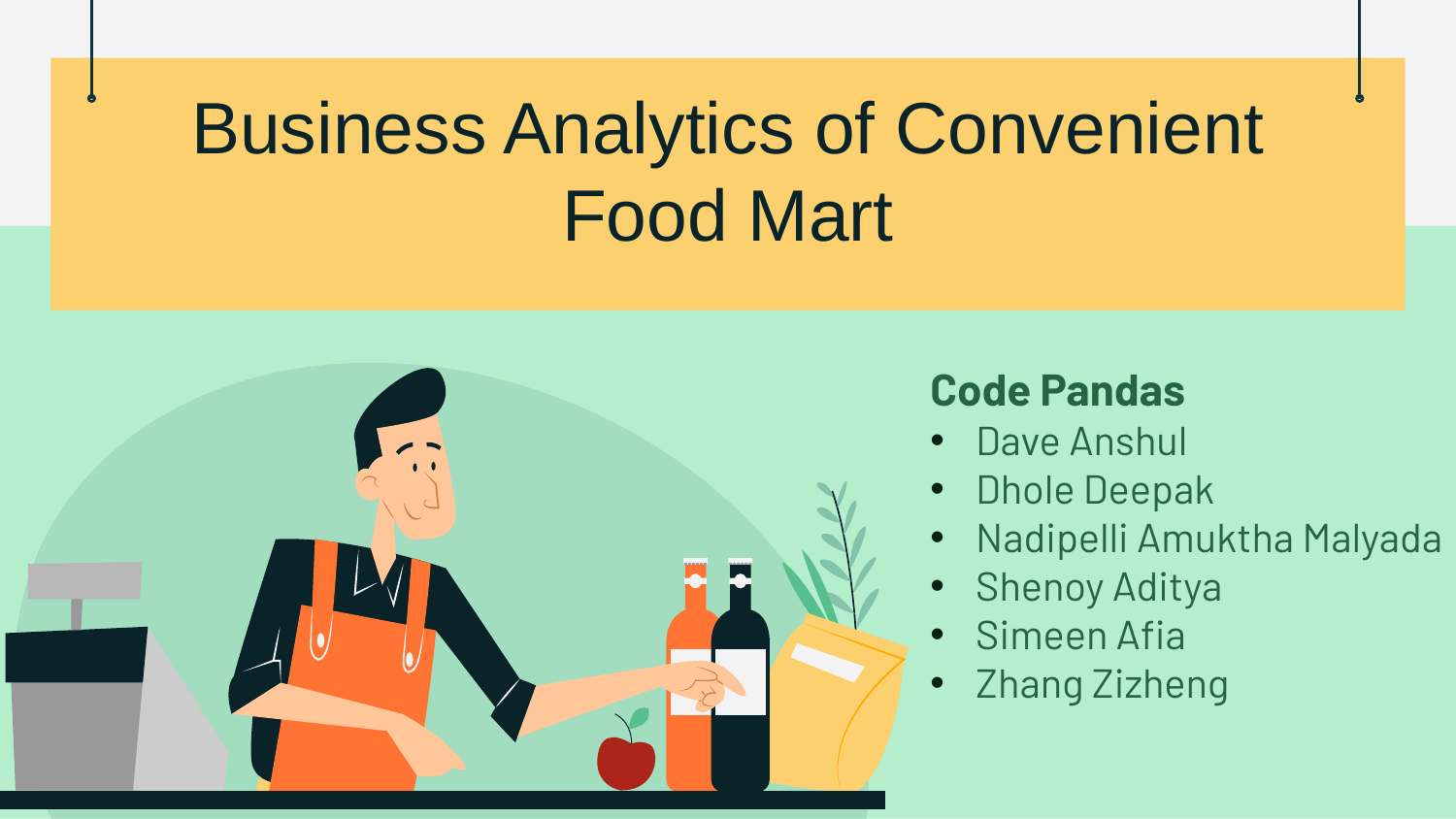

# Business Analytics of Convenient Food Mart

Code Pandas
Dave Anshul
Dhole Deepak
Nadipelli Amuktha Malyada
Shenoy Aditya
Simeen Afia
Zhang Zizheng